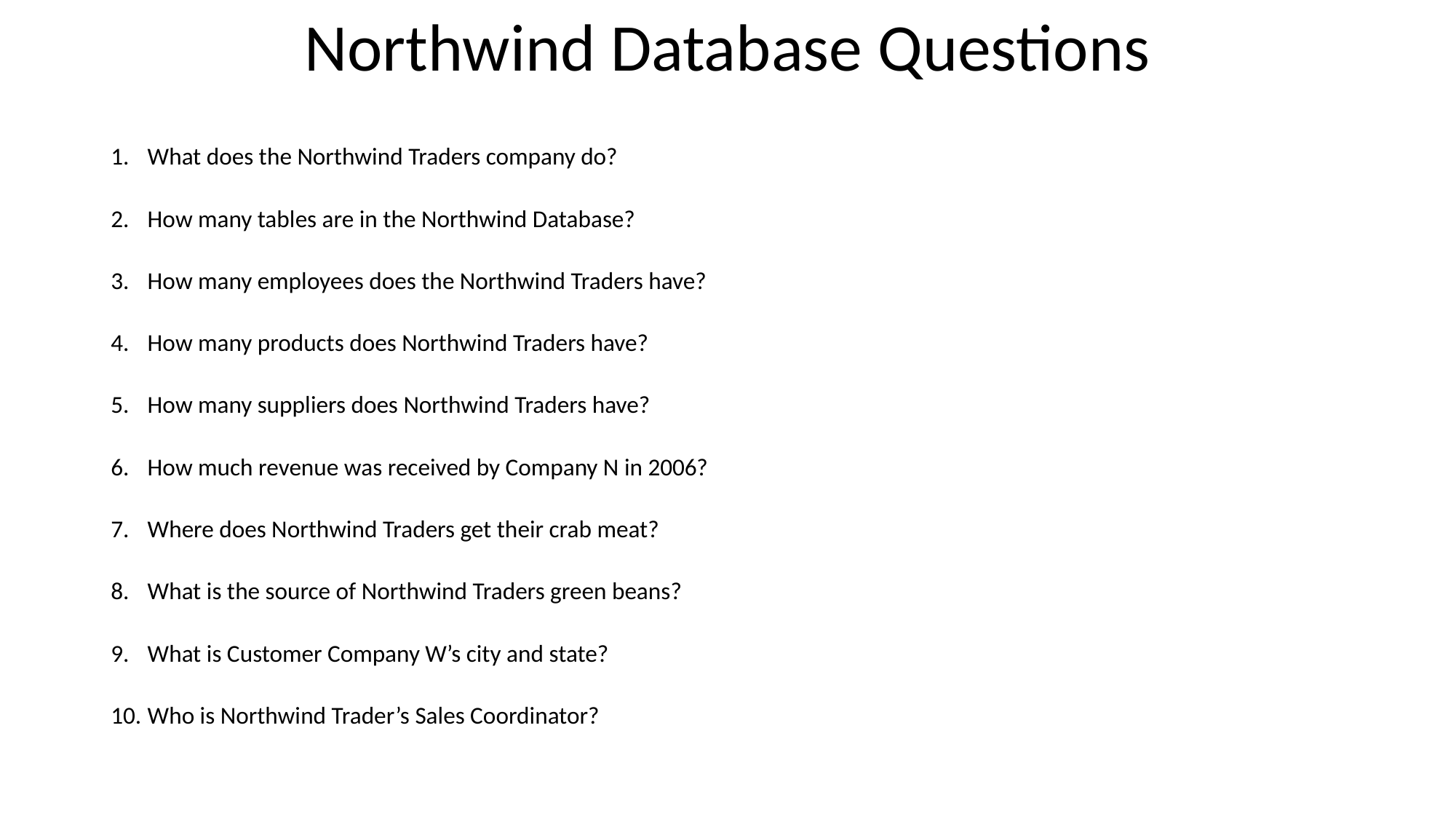

# Northwind Database Questions

What does the Northwind Traders company do?
How many tables are in the Northwind Database?
How many employees does the Northwind Traders have?
How many products does Northwind Traders have?
How many suppliers does Northwind Traders have?
How much revenue was received by Company N in 2006?
Where does Northwind Traders get their crab meat?
What is the source of Northwind Traders green beans?
What is Customer Company W’s city and state?
Who is Northwind Trader’s Sales Coordinator?